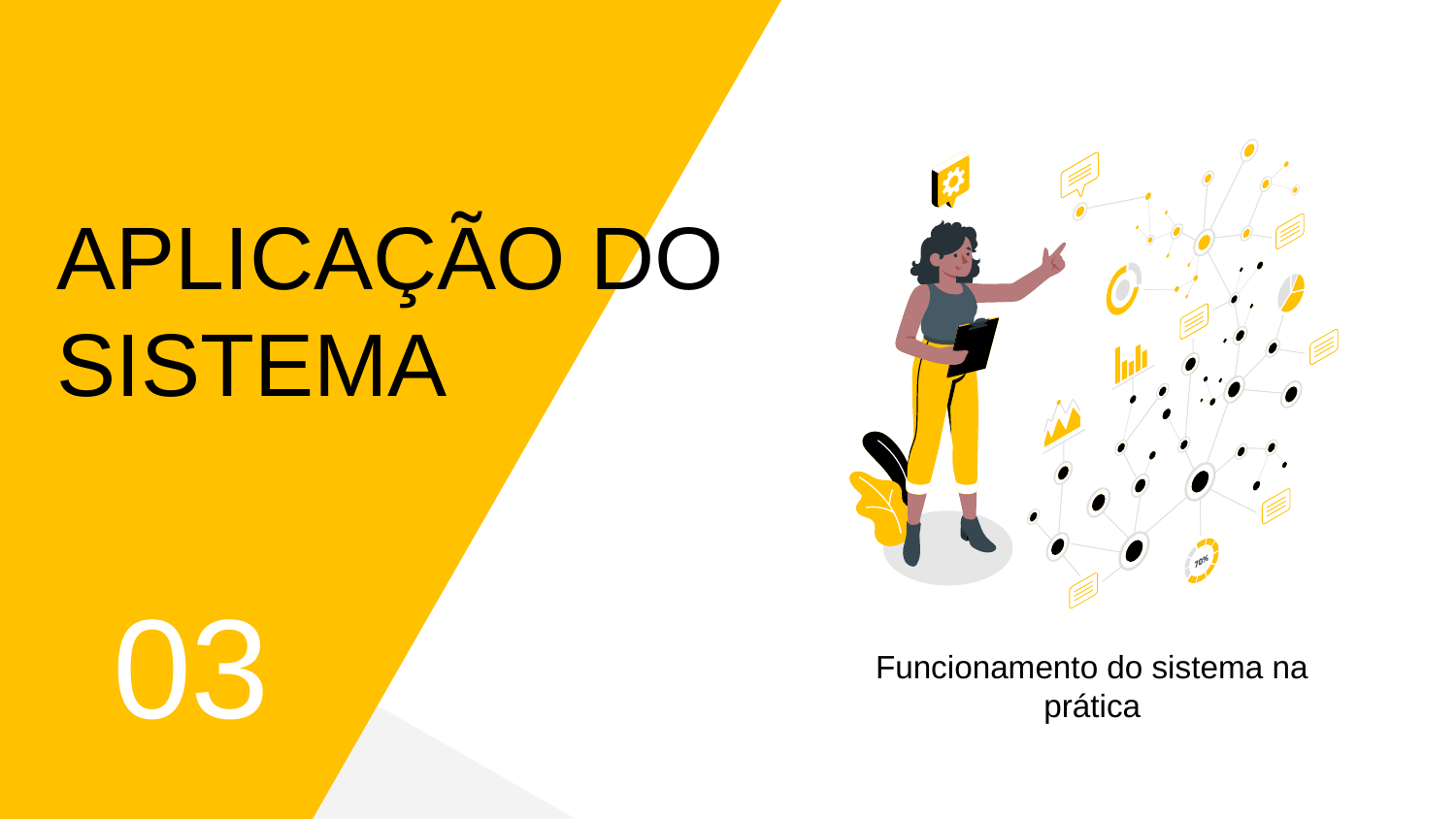

# APLICAÇÃO DO SISTEMA
03
Funcionamento do sistema na prática